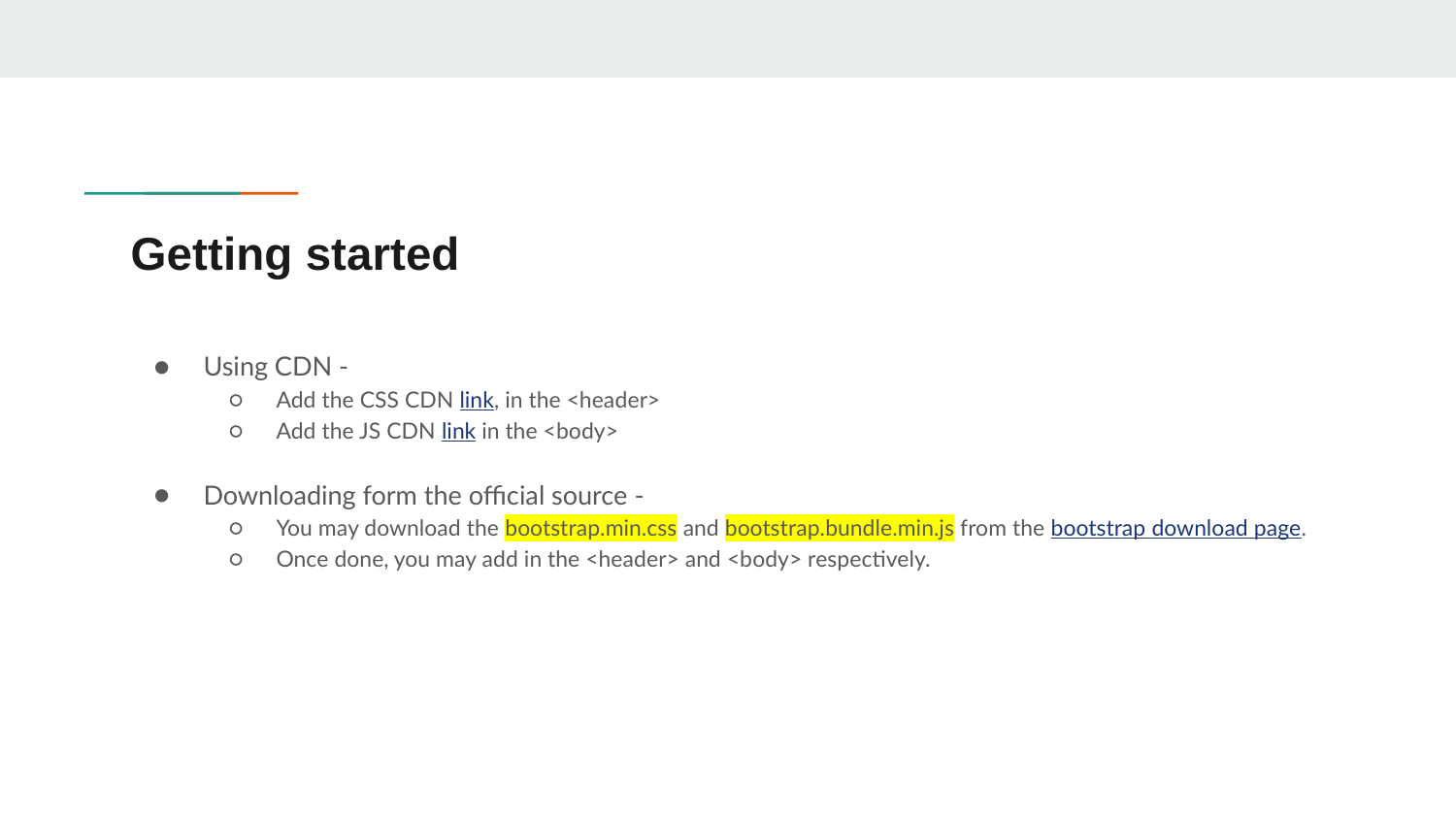

# Getting started
Using CDN -
Add the CSS CDN link, in the <header>
Add the JS CDN link in the <body>
Downloading form the official source -
You may download the bootstrap.min.css and bootstrap.bundle.min.js from the bootstrap download page.
Once done, you may add in the <header> and <body> respectively.